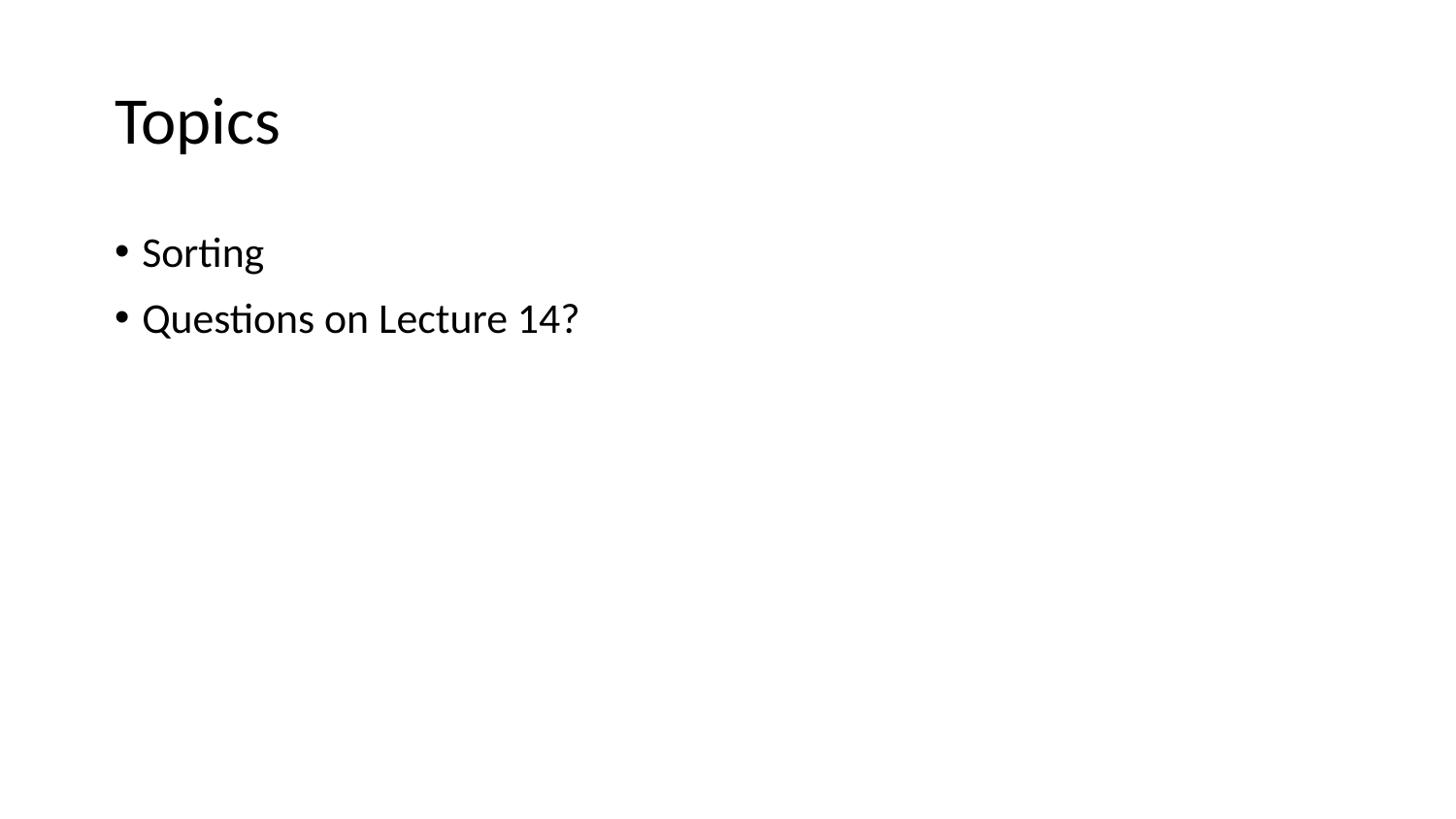

# Topics
Sorting
Questions on Lecture 14?